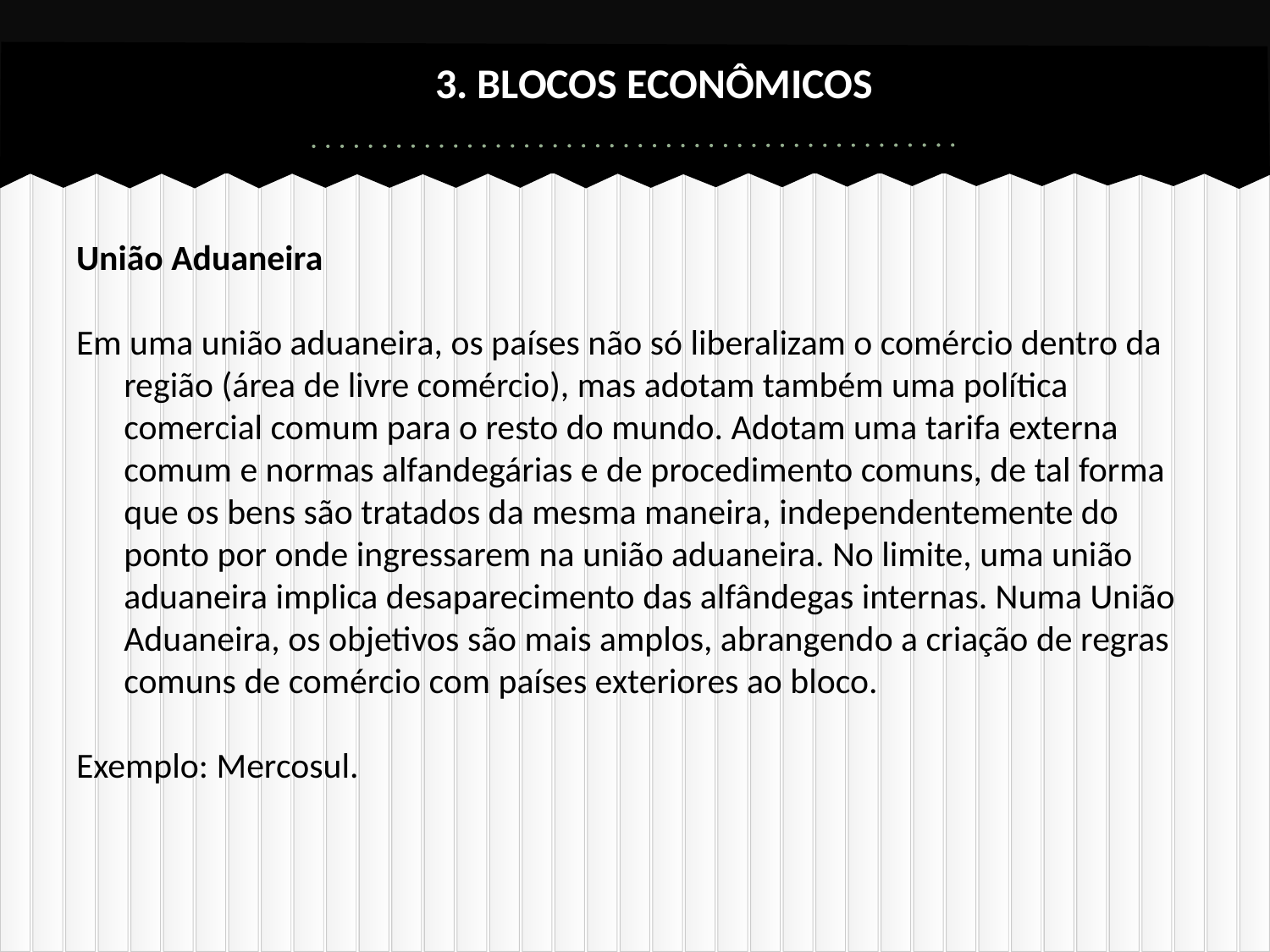

# 3. BLOCOS ECONÔMICOS
União Aduaneira

Em uma união aduaneira, os países não só liberalizam o comércio dentro da região (área de livre comércio), mas adotam também uma política comercial comum para o resto do mundo. Adotam uma tarifa externa comum e normas alfandegárias e de procedimento comuns, de tal forma que os bens são tratados da mesma maneira, independentemente do ponto por onde ingressarem na união aduaneira. No limite, uma união aduaneira implica desaparecimento das alfândegas internas. Numa União Aduaneira, os objetivos são mais amplos, abrangendo a criação de regras comuns de comércio com países exteriores ao bloco.

Exemplo: Mercosul.